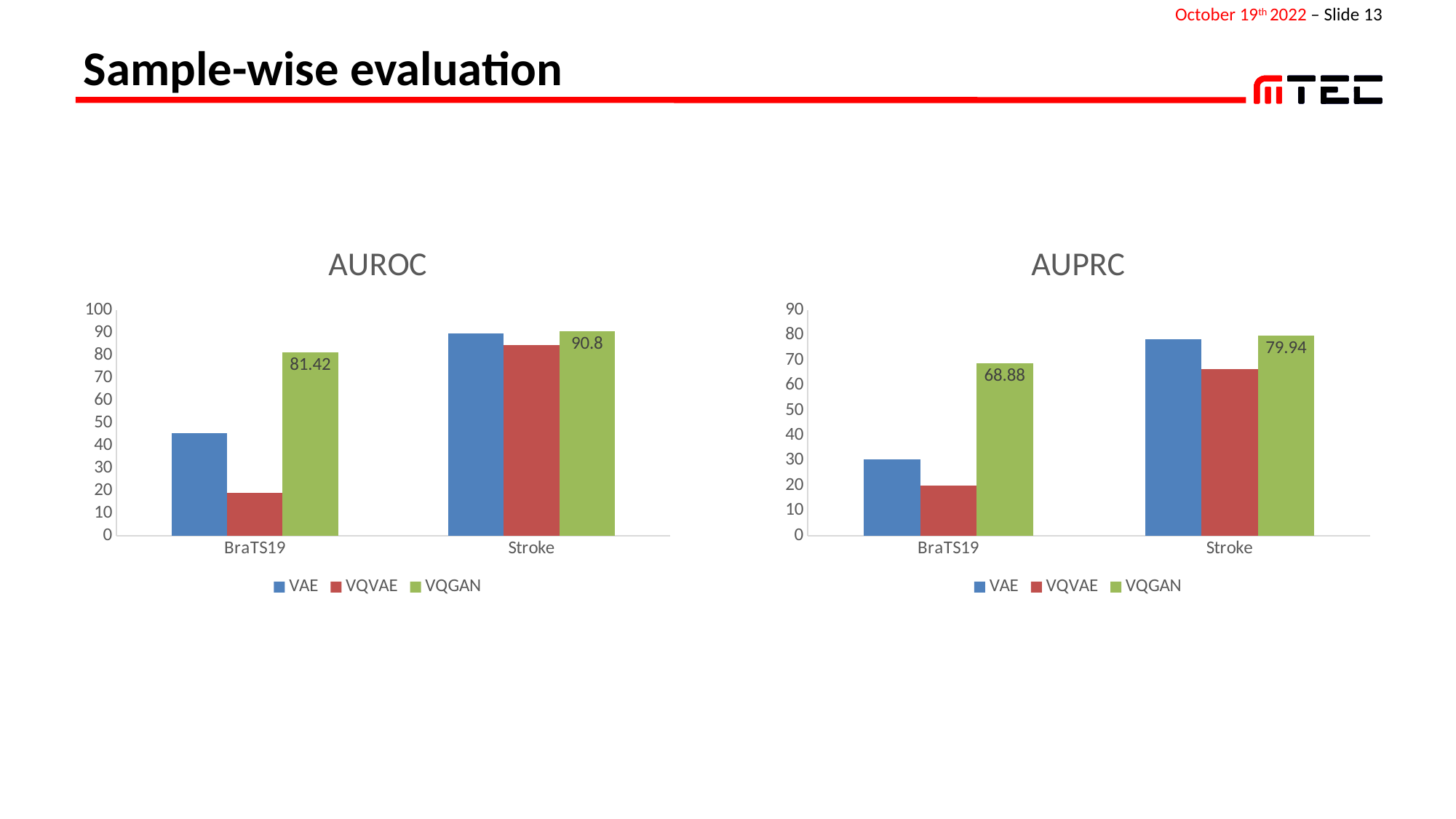

# Sample-wise evaluation

### Chart: AUROC

| Category | VAE | VQVAE | VQGAN |
|---|---|---|---|
| BraTS19 | 45.43 | 19.09 | 81.42 |
| Stroke | 89.67 | 84.54 | 90.8 |

### Chart: AUPRC

| Category | VAE | VQVAE | VQGAN |
|---|---|---|---|
| BraTS19 | 30.36 | 20.11 | 68.88 |
| Stroke | 78.35 | 66.53 | 79.94 |